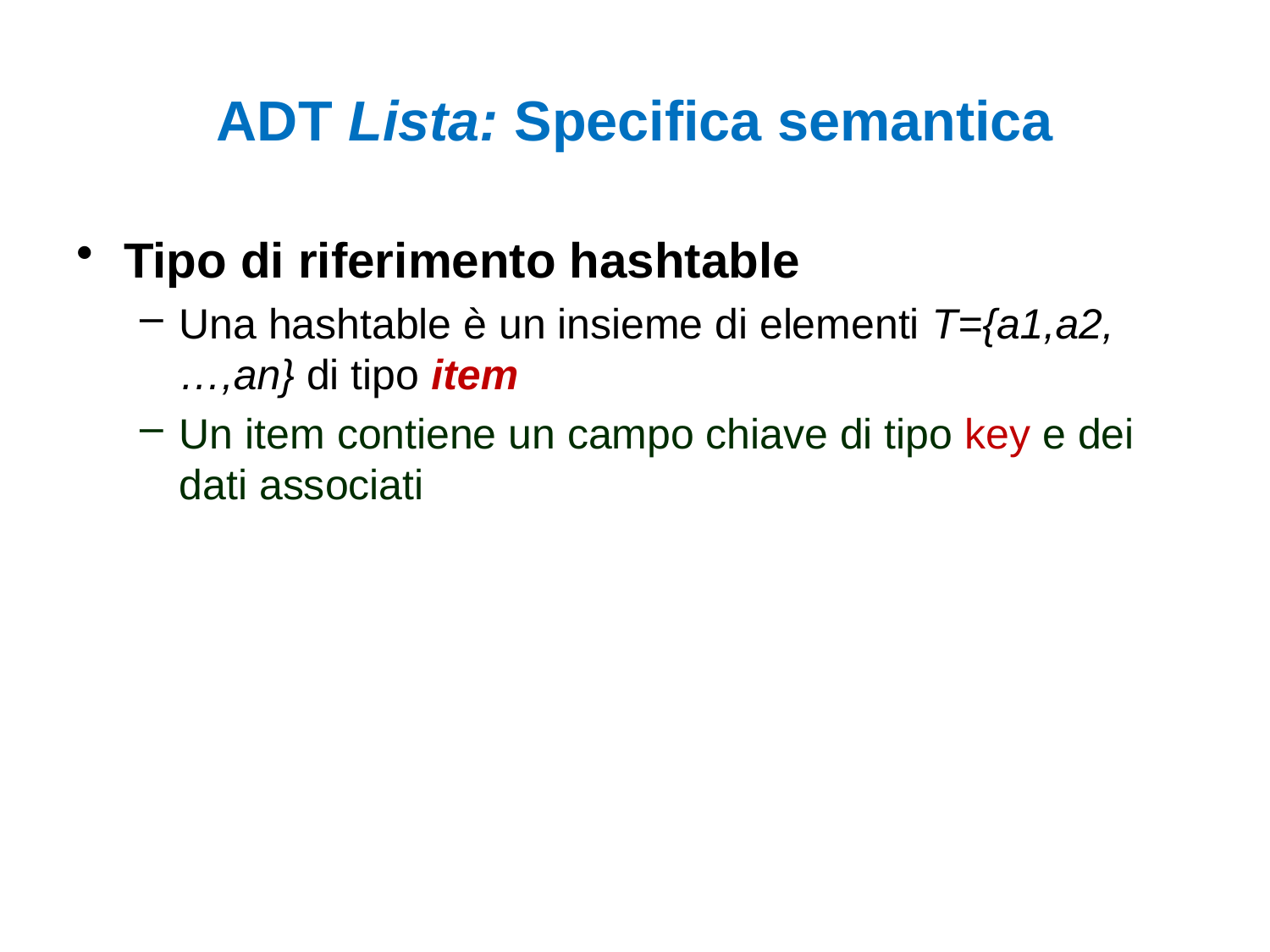

# ADT Lista: Specifica semantica
Tipo di riferimento hashtable
Una hashtable è un insieme di elementi T={a1,a2,…,an} di tipo item
Un item contiene un campo chiave di tipo key e dei dati associati